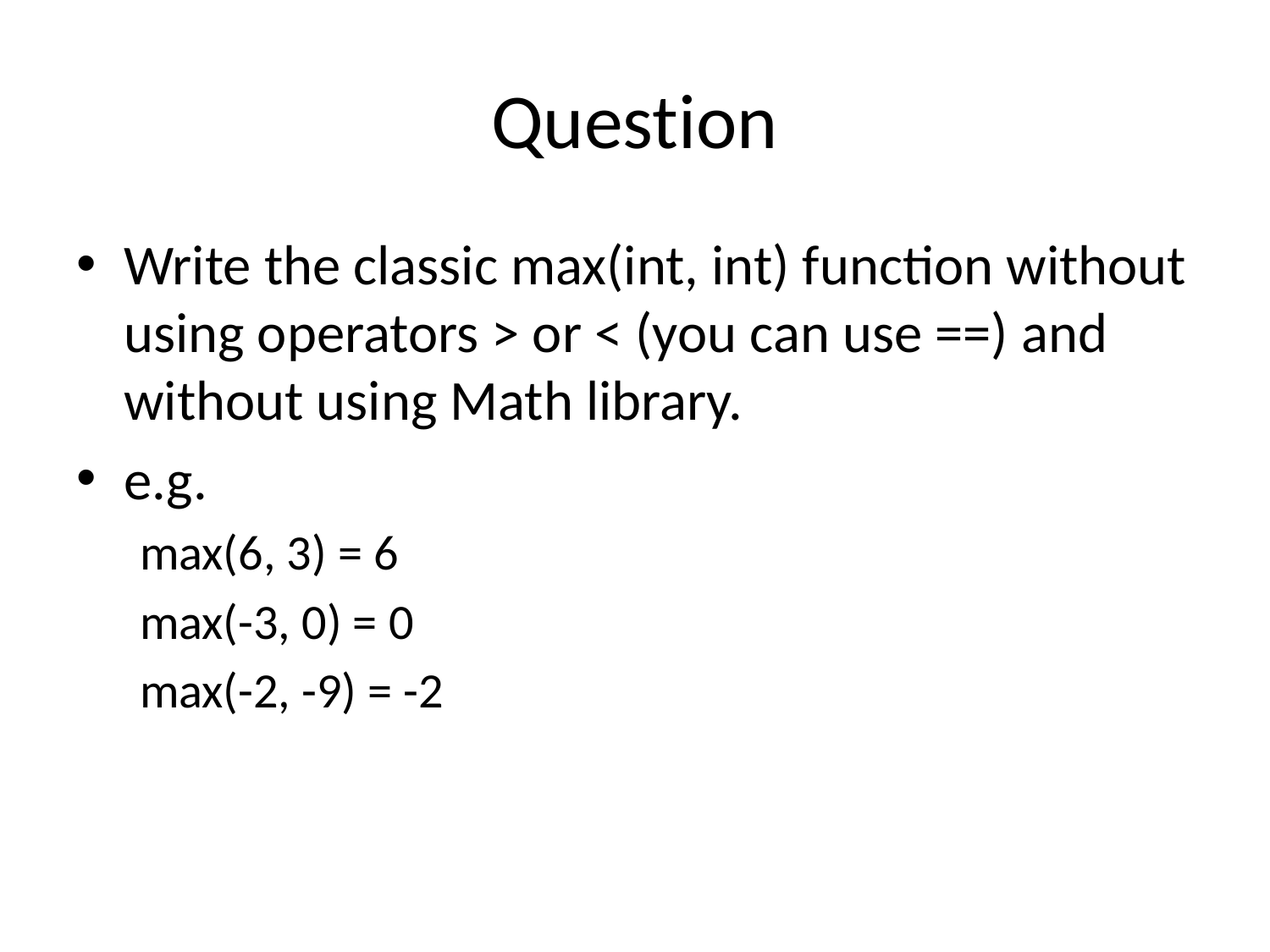

# Question
Write the classic max(int, int) function without using operators > or < (you can use ==) and without using Math library.
e.g.
max(6, 3) = 6
max(-3, 0) = 0
max(-2, -9) = -2